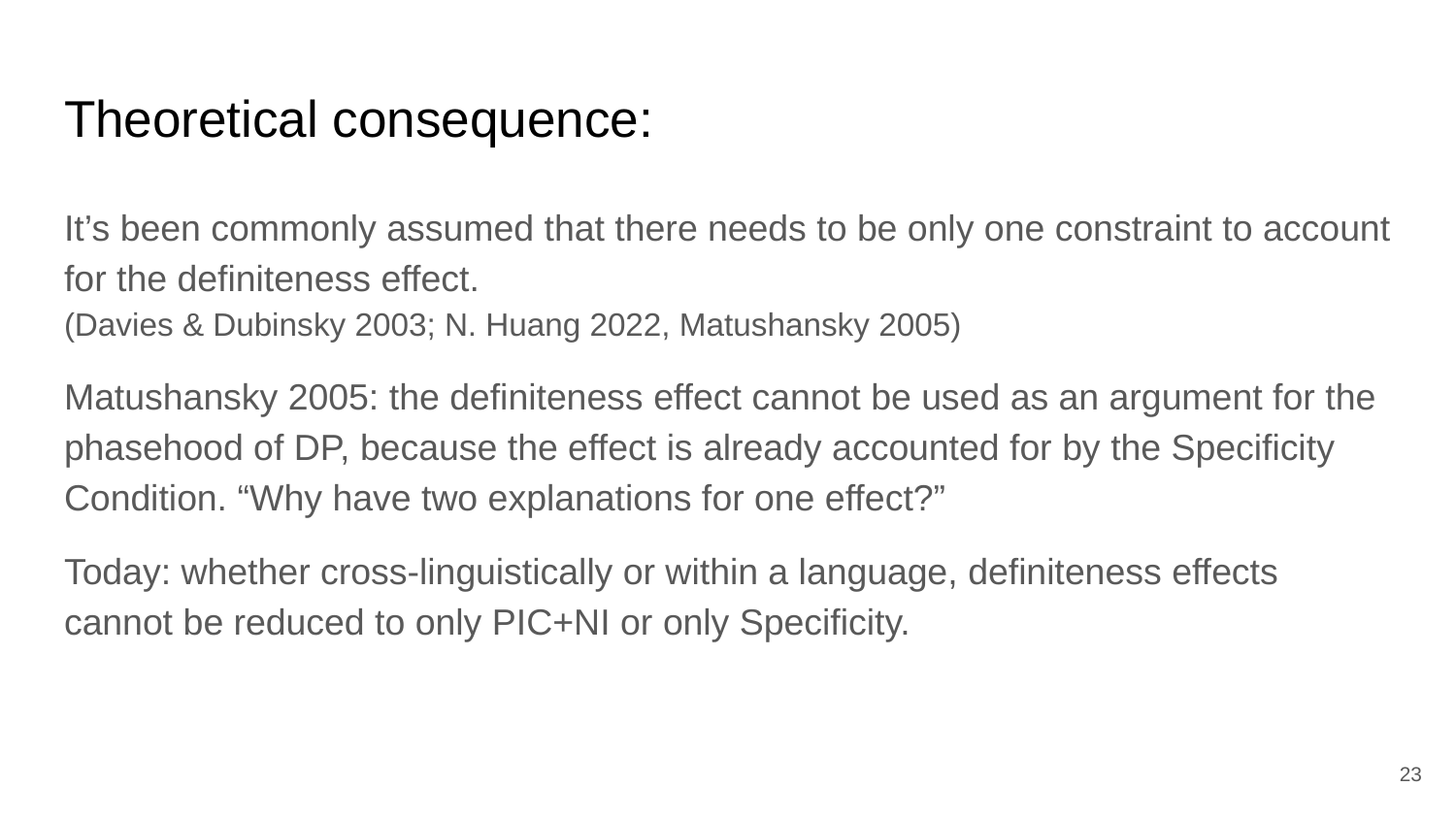

# Theoretical consequence:
It’s been commonly assumed that there needs to be only one constraint to account for the definiteness effect.
(Davies & Dubinsky 2003; N. Huang 2022, Matushansky 2005)
Matushansky 2005: the definiteness effect cannot be used as an argument for the phasehood of DP, because the effect is already accounted for by the Specificity Condition. “Why have two explanations for one effect?”
Today: whether cross-linguistically or within a language, definiteness effects cannot be reduced to only PIC+NI or only Specificity.

23